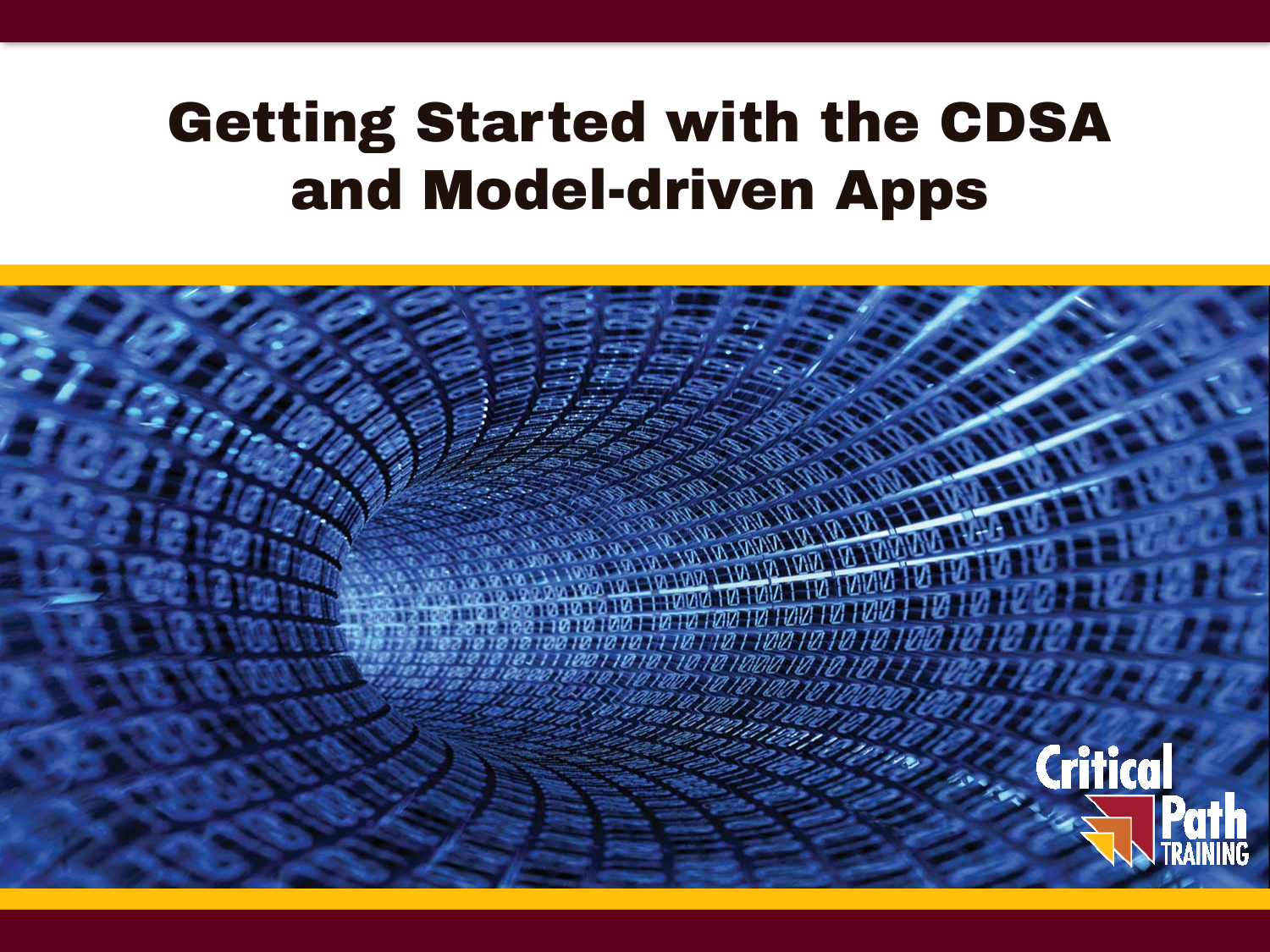

# Getting Started with the CDSA and Model-driven Apps